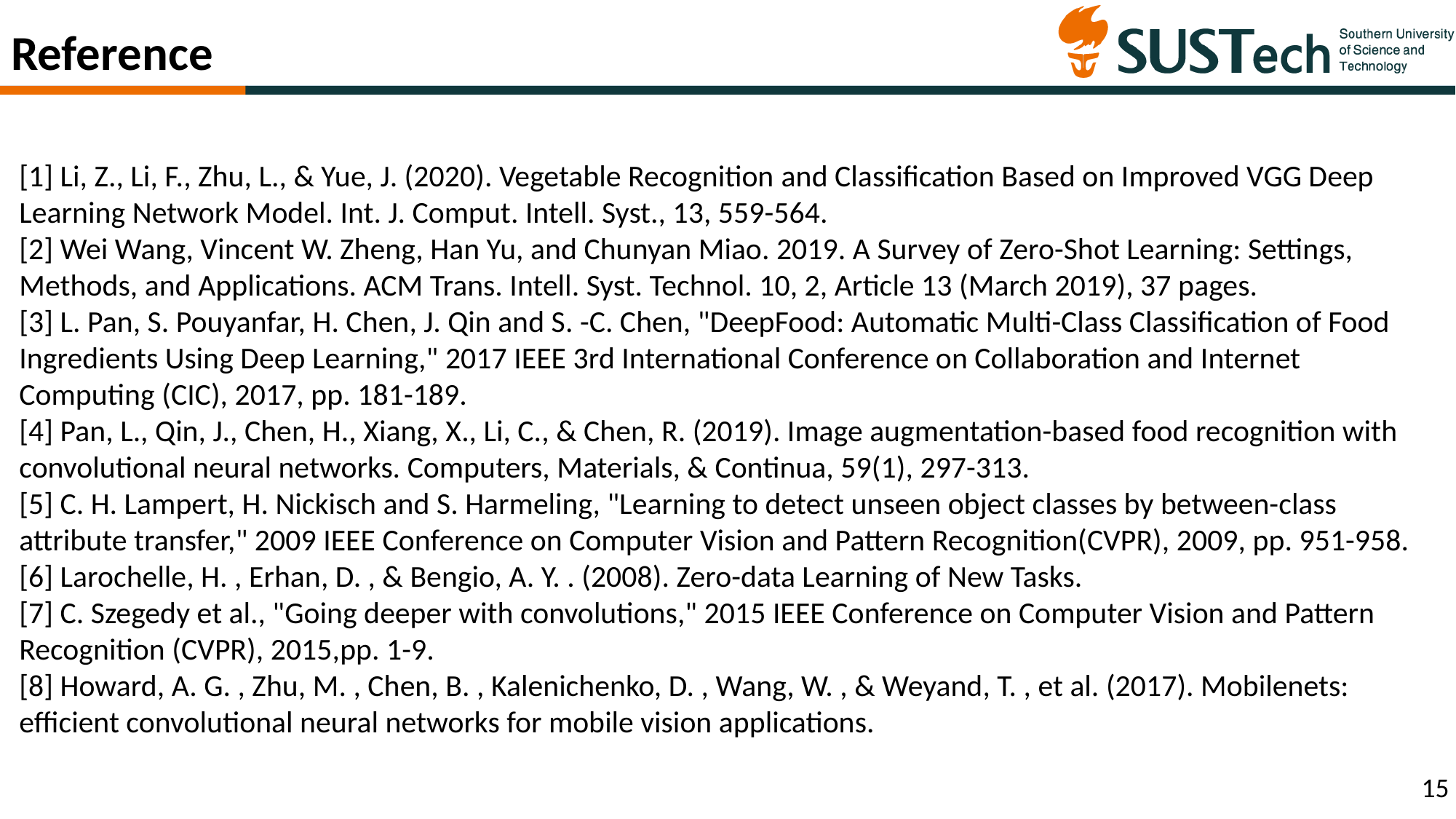

Reference
[1] Li, Z., Li, F., Zhu, L., & Yue, J. (2020). Vegetable Recognition and Classification Based on Improved VGG Deep Learning Network Model. Int. J. Comput. Intell. Syst., 13, 559-564.
[2] Wei Wang, Vincent W. Zheng, Han Yu, and Chunyan Miao. 2019. A Survey of Zero-Shot Learning: Settings, Methods, and Applications. ACM Trans. Intell. Syst. Technol. 10, 2, Article 13 (March 2019), 37 pages.
[3] L. Pan, S. Pouyanfar, H. Chen, J. Qin and S. -C. Chen, "DeepFood: Automatic Multi-Class Classification of Food Ingredients Using Deep Learning," 2017 IEEE 3rd International Conference on Collaboration and Internet Computing (CIC), 2017, pp. 181-189.
[4] Pan, L., Qin, J., Chen, H., Xiang, X., Li, C., & Chen, R. (2019). Image augmentation-based food recognition with convolutional neural networks. Computers, Materials, & Continua, 59(1), 297-313.
[5] C. H. Lampert, H. Nickisch and S. Harmeling, "Learning to detect unseen object classes by between-class attribute transfer," 2009 IEEE Conference on Computer Vision and Pattern Recognition(CVPR), 2009, pp. 951-958.
[6] Larochelle, H. , Erhan, D. , & Bengio, A. Y. . (2008). Zero-data Learning of New Tasks.
[7] C. Szegedy et al., "Going deeper with convolutions," 2015 IEEE Conference on Computer Vision and Pattern Recognition (CVPR), 2015,pp. 1-9.
[8] Howard, A. G. , Zhu, M. , Chen, B. , Kalenichenko, D. , Wang, W. , & Weyand, T. , et al. (2017). Mobilenets: efficient convolutional neural networks for mobile vision applications.
15